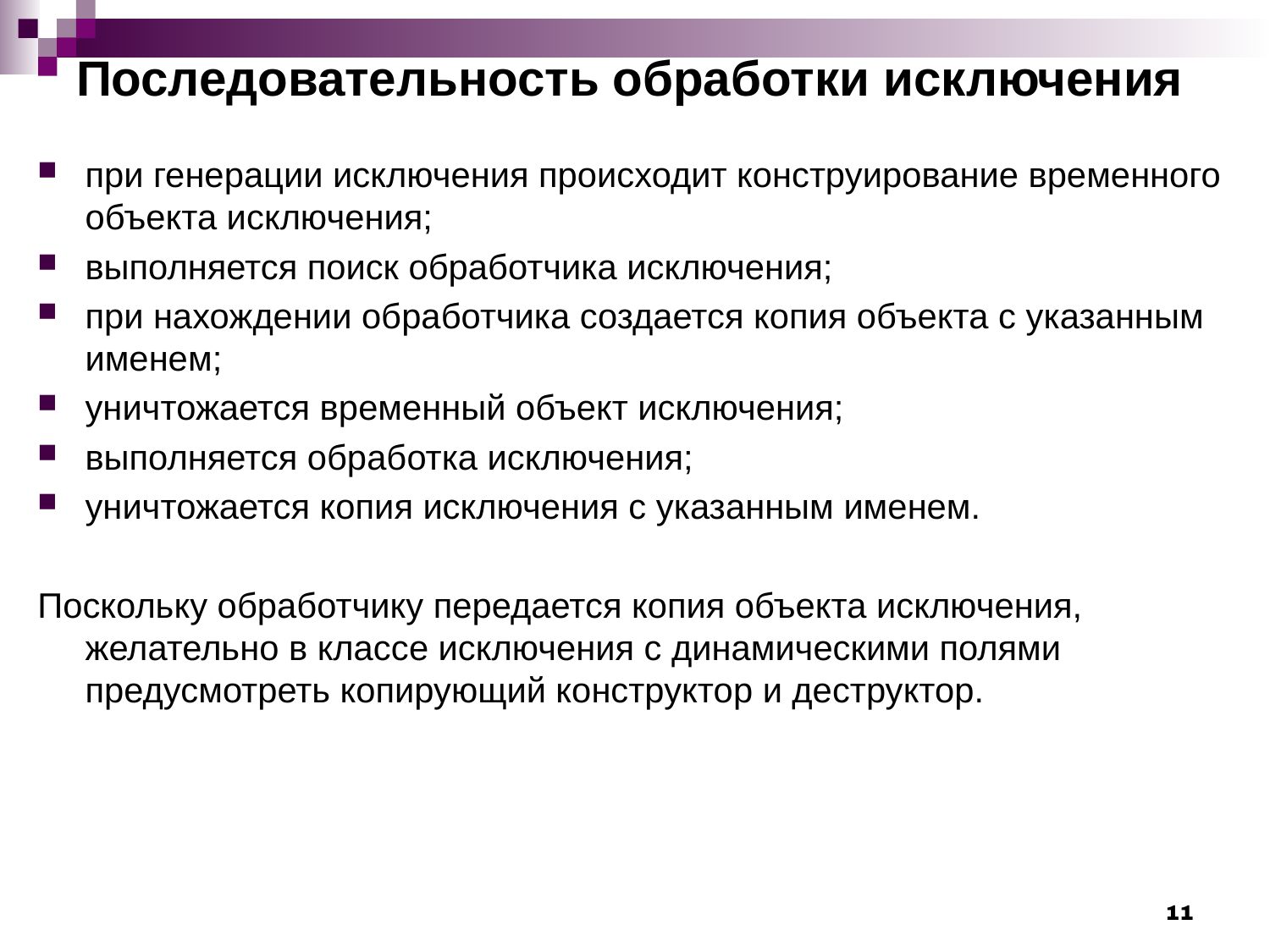

# Последовательность обработки исключения
при генерации исключения происходит конструирование временного объекта исключения;
выполняется поиск обработчика исключения;
при нахождении обработчика создается копия объекта с указанным именем;
уничтожается временный объект исключения;
выполняется обработка исключения;
уничтожается копия исключения с указанным именем.

Поскольку обработчику передается копия объекта исключения, желательно в классе исключения с динамическими полями предусмотреть копирующий конструктор и деструктор.
11